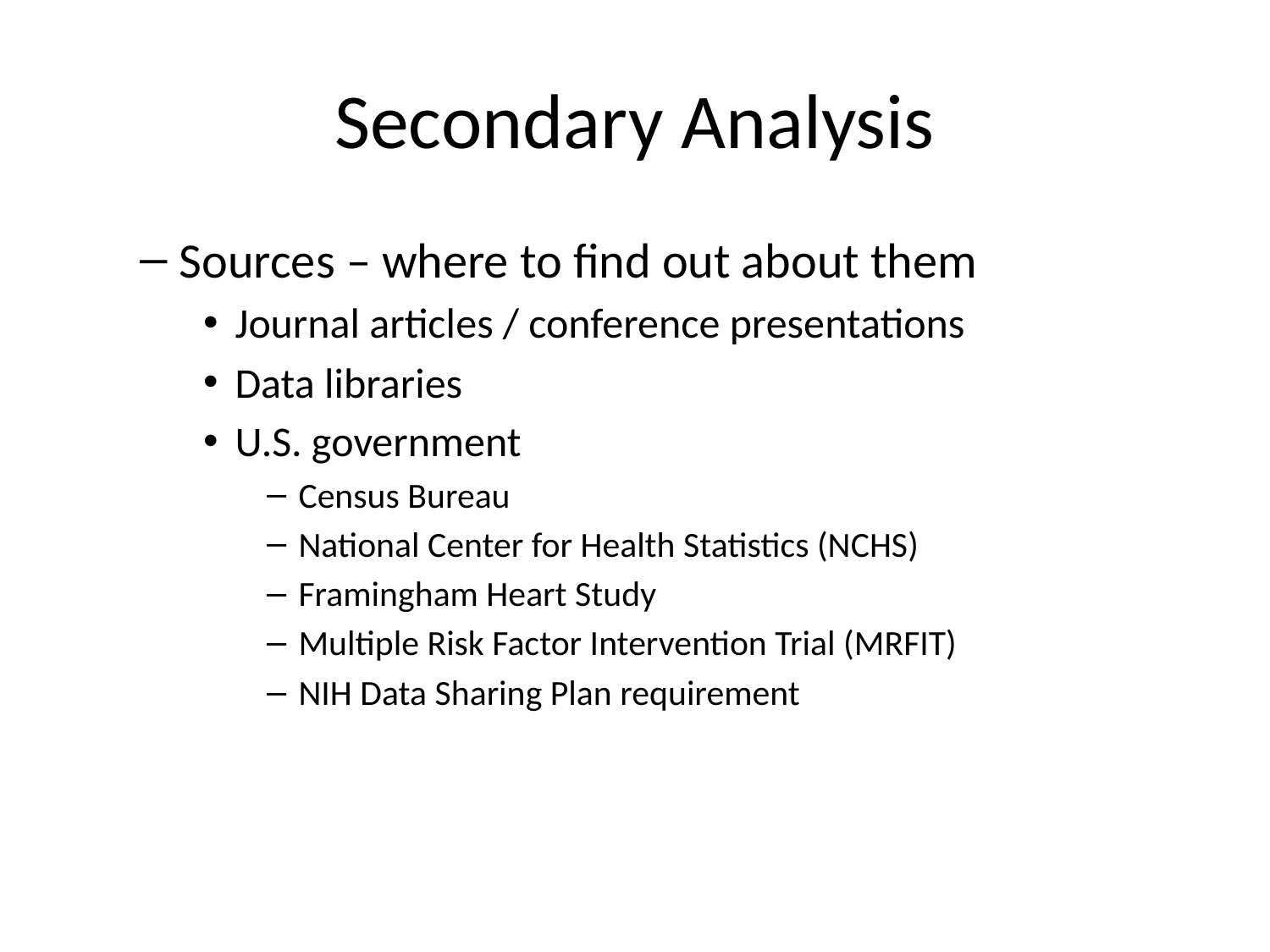

# Secondary Analysis
Sources – where to find out about them
Journal articles / conference presentations
Data libraries
U.S. government
Census Bureau
National Center for Health Statistics (NCHS)
Framingham Heart Study
Multiple Risk Factor Intervention Trial (MRFIT)
NIH Data Sharing Plan requirement